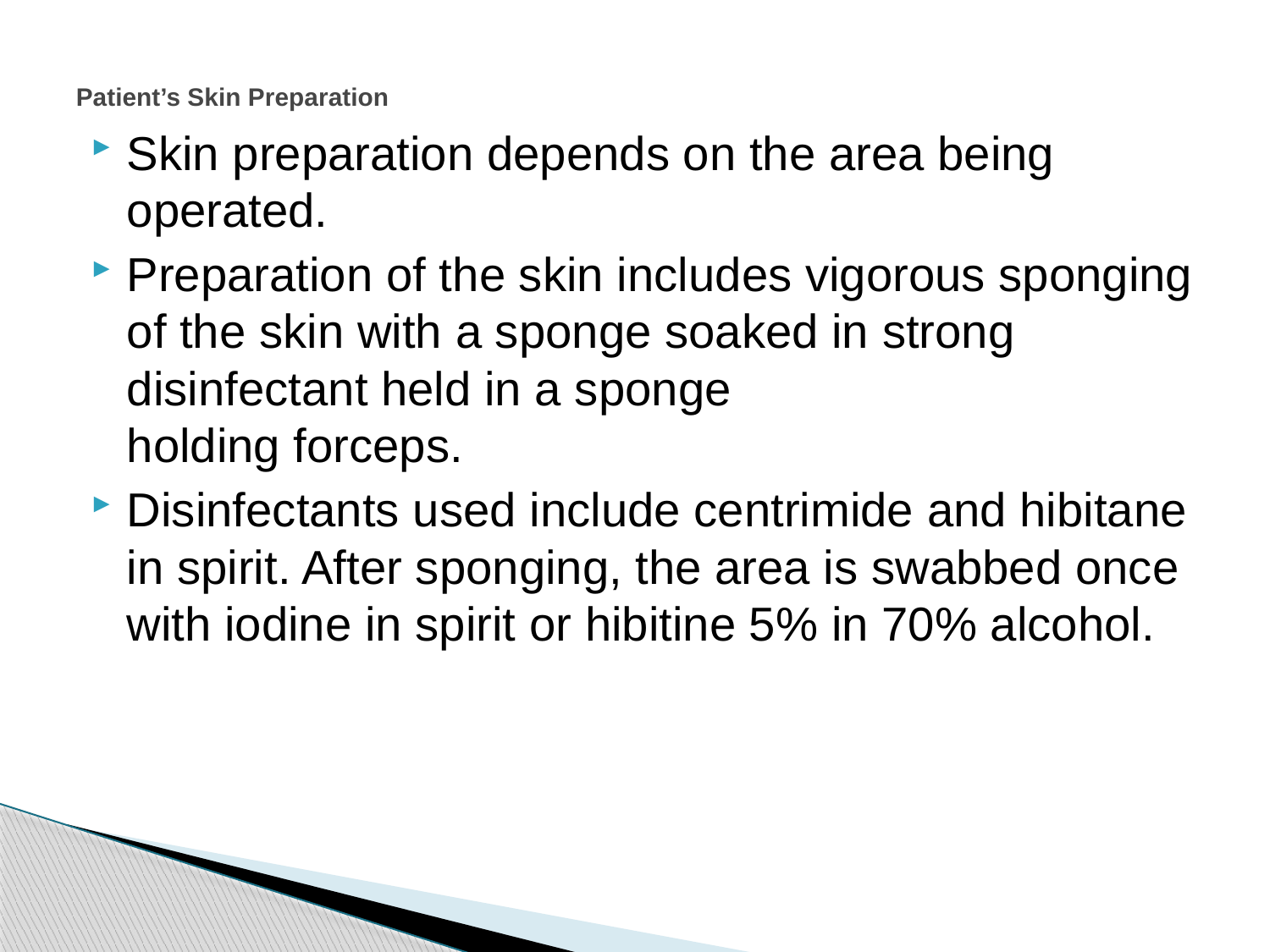

# Patient’s Skin Preparation
Skin preparation depends on the area being operated.
Preparation of the skin includes vigorous sponging of the skin with a sponge soaked in strong disinfectant held in a sponge
holding forceps.
Disinfectants used include centrimide and hibitane in spirit. After sponging, the area is swabbed once with iodine in spirit or hibitine 5% in 70% alcohol.